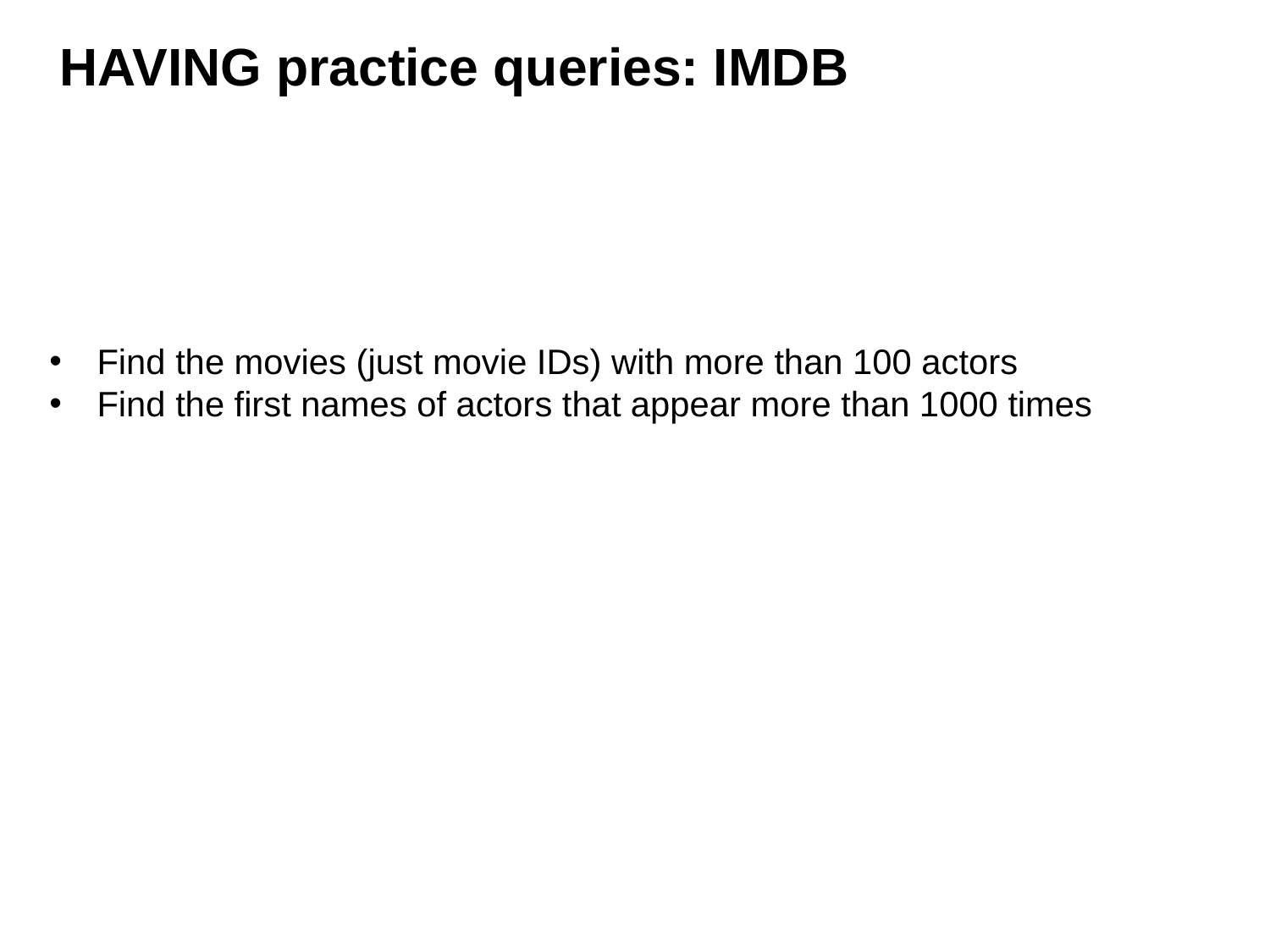

HAVING practice queries: IMDB

Find the movies (just movie IDs) with more than 100 actors
Find the first names of actors that appear more than 1000 times